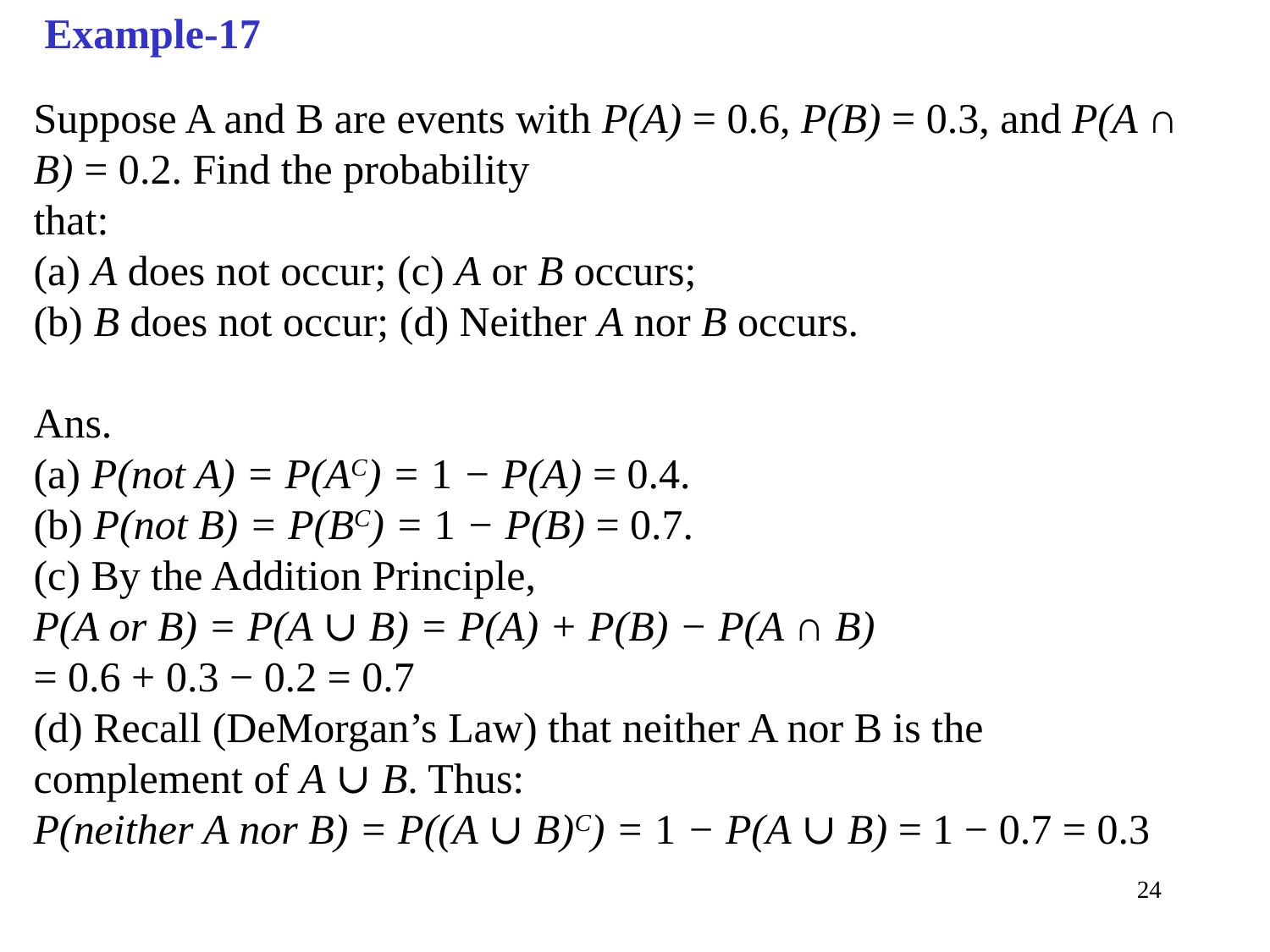

Example-17
Suppose A and B are events with P(A) = 0.6, P(B) = 0.3, and P(A ∩ B) = 0.2. Find the probability
that:
(a) A does not occur; (c) A or B occurs;
(b) B does not occur; (d) Neither A nor B occurs.

Ans.
(a) P(not A) = P(AC) = 1 − P(A) = 0.4.
(b) P(not B) = P(BC) = 1 − P(B) = 0.7.
(c) By the Addition Principle,
P(A or B) = P(A ∪ B) = P(A) + P(B) − P(A ∩ B)
= 0.6 + 0.3 − 0.2 = 0.7
(d) Recall (DeMorgan’s Law) that neither A nor B is the complement of A ∪ B. Thus:
P(neither A nor B) = P((A ∪ B)C) = 1 − P(A ∪ B) = 1 − 0.7 = 0.3
24